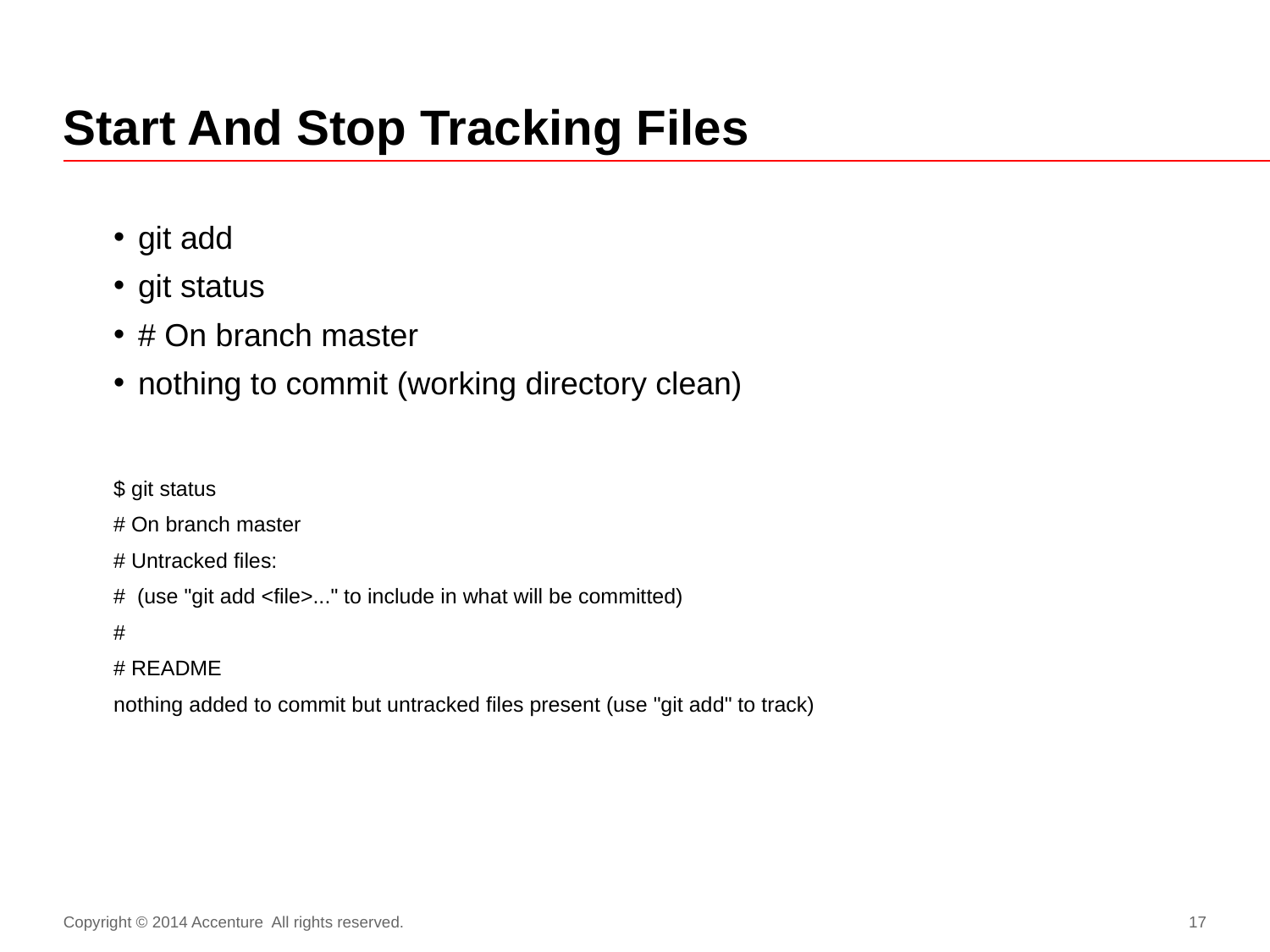

# Start And Stop Tracking Files
git add
git status
# On branch master
nothing to commit (working directory clean)

$ git status
# On branch master
# Untracked files:
#  (use "git add <file>..." to include in what will be committed)
#
# README
nothing added to commit but untracked files present (use "git add" to track)

Copyright © 2014 Accenture  All rights reserved.
17